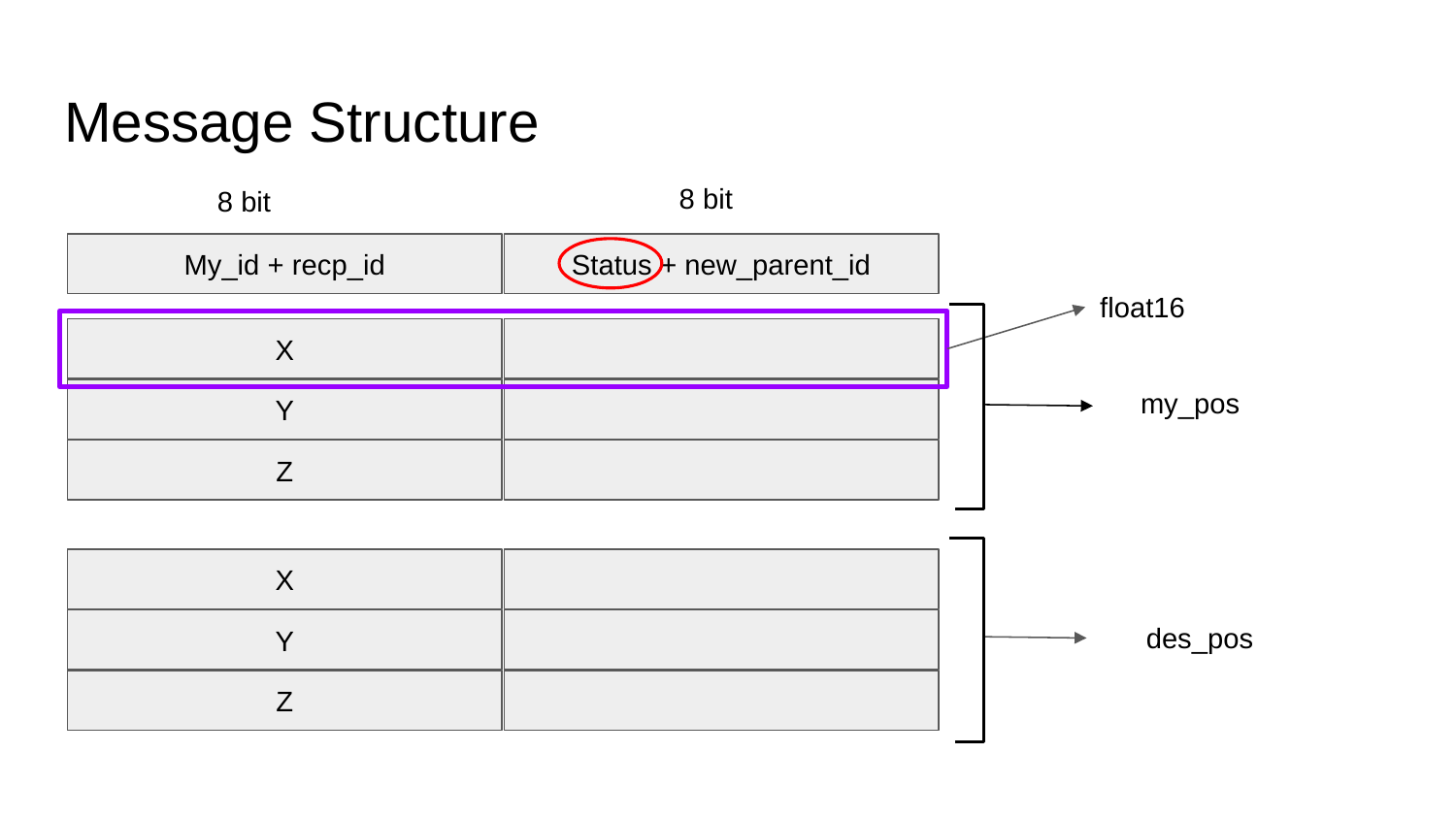

# Message Structure
8 bit
8 bit
My_id + recp_id
Status + new_parent_id

float16

X

Y

my_pos
Z

X

Y

des_pos
Z